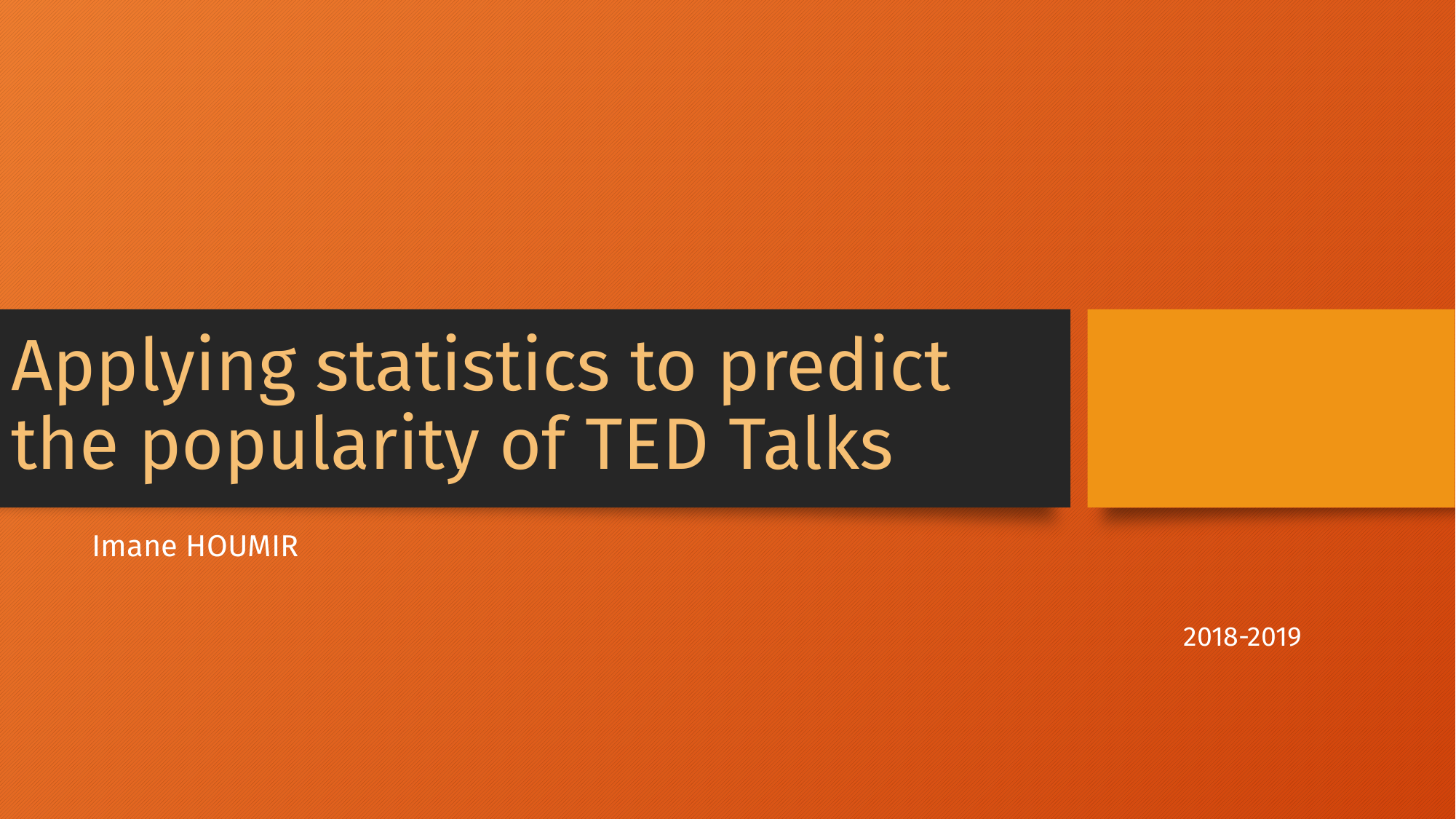

# Applying statistics to predict the popularity of TED Talks
Imane HOUMIR

										2018-2019